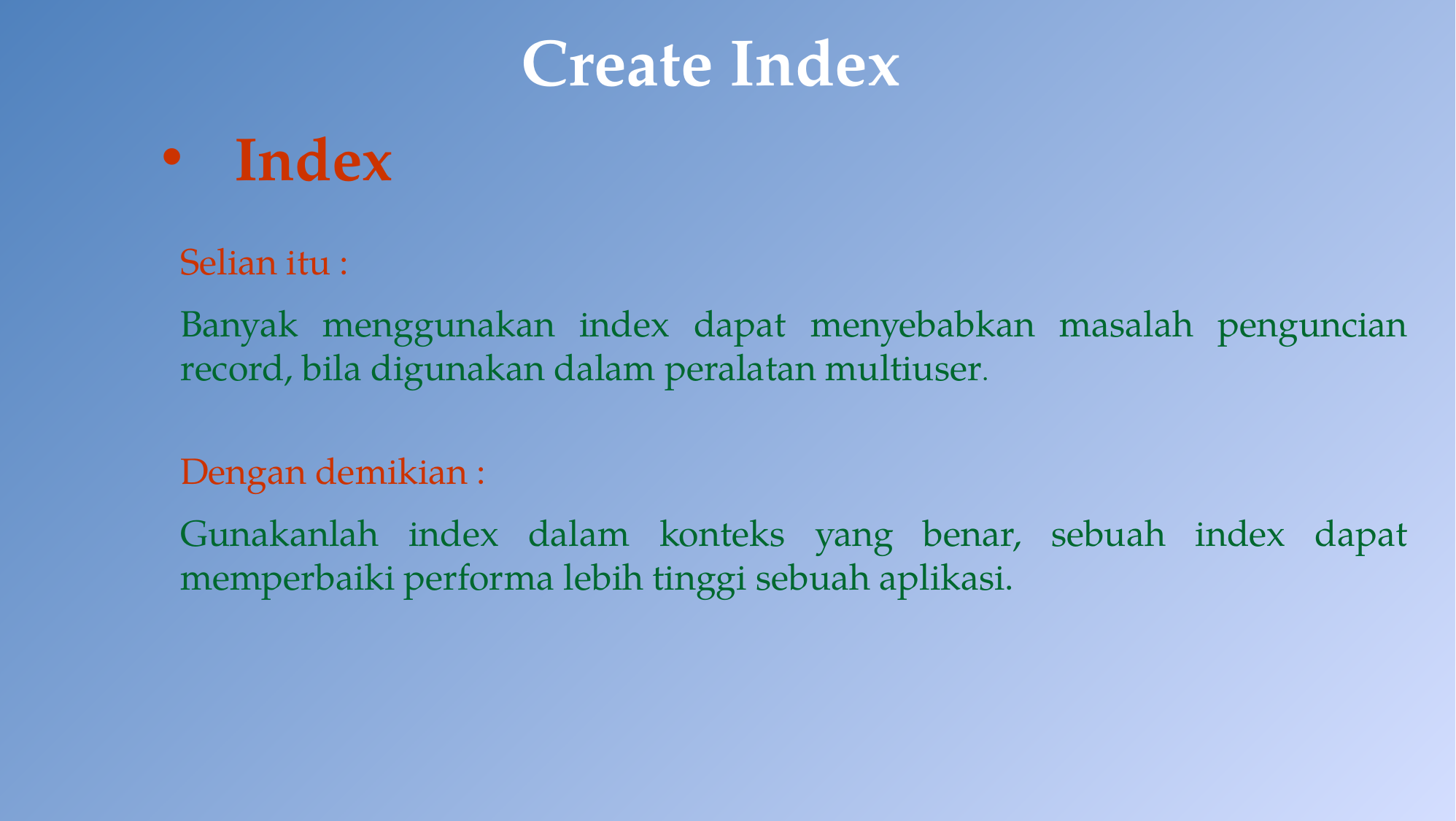

# Create Index
Index
Selian itu :
Banyak menggunakan index dapat menyebabkan masalah penguncian record, bila digunakan dalam peralatan multiuser.
Dengan demikian :
Gunakanlah index dalam konteks yang benar, sebuah index dapat memperbaiki performa lebih tinggi sebuah aplikasi.